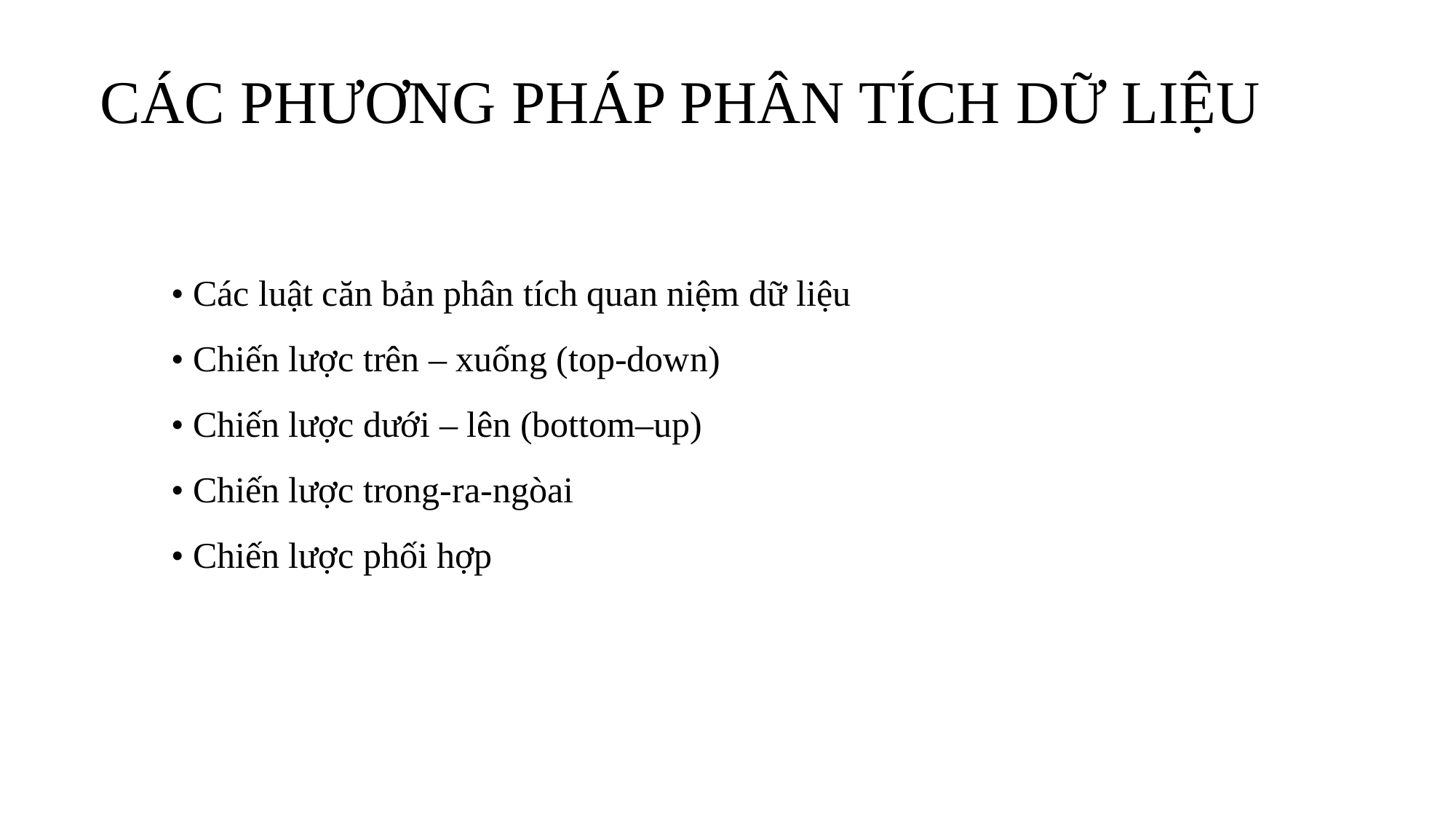

# CÁC PHƯƠNG PHÁP PHÂN TÍCH DỮ LIỆU
• Các luật căn bản phân tích quan niệm dữ liệu
• Chiến lược trên – xuống (top-down)
• Chiến lược dưới – lên (bottom–up)
• Chiến lược trong-ra-ngòai
• Chiến lược phối hợp